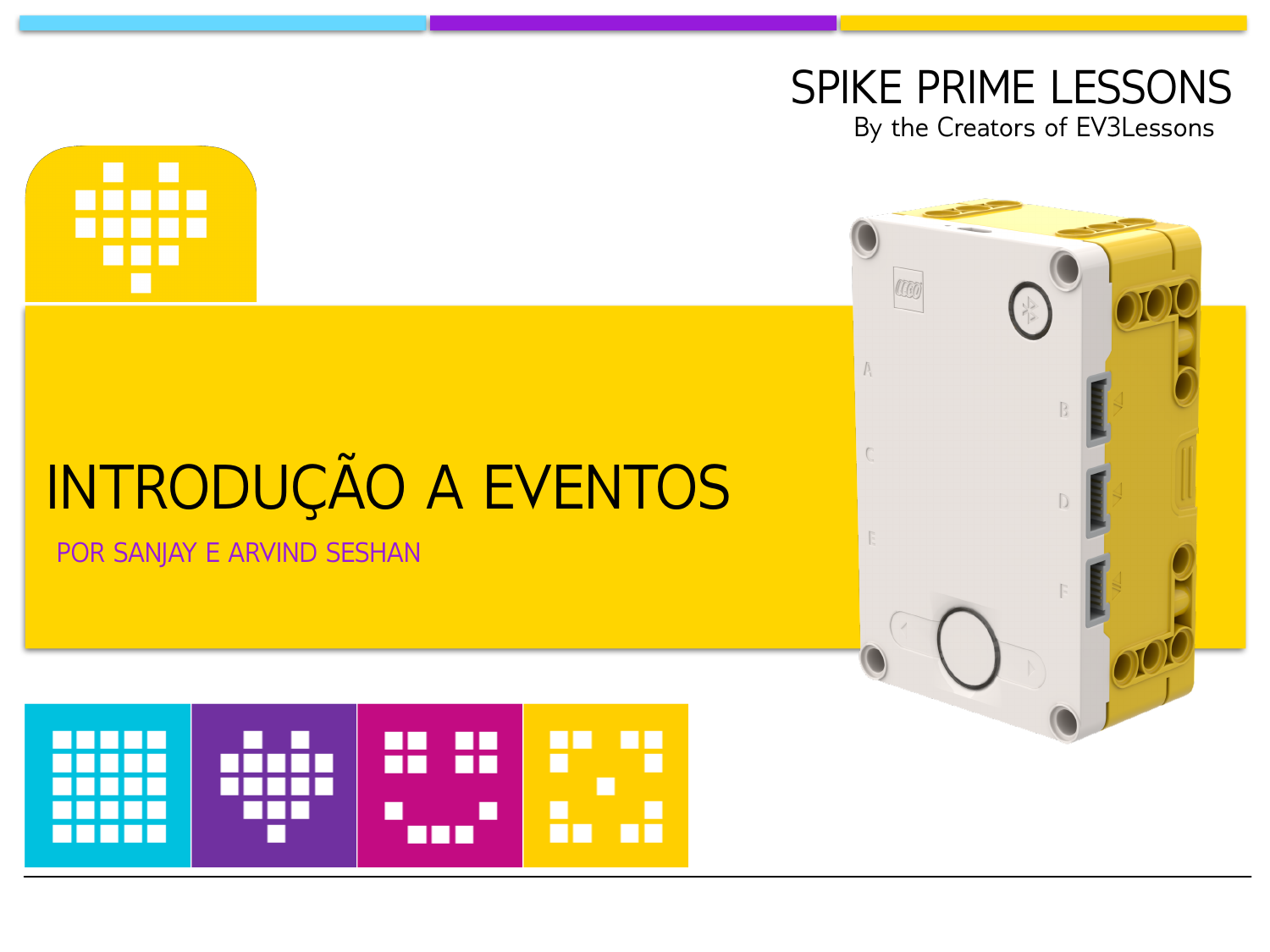

# Introdução a eventos
por SANJAY e ARVIND SESHAN